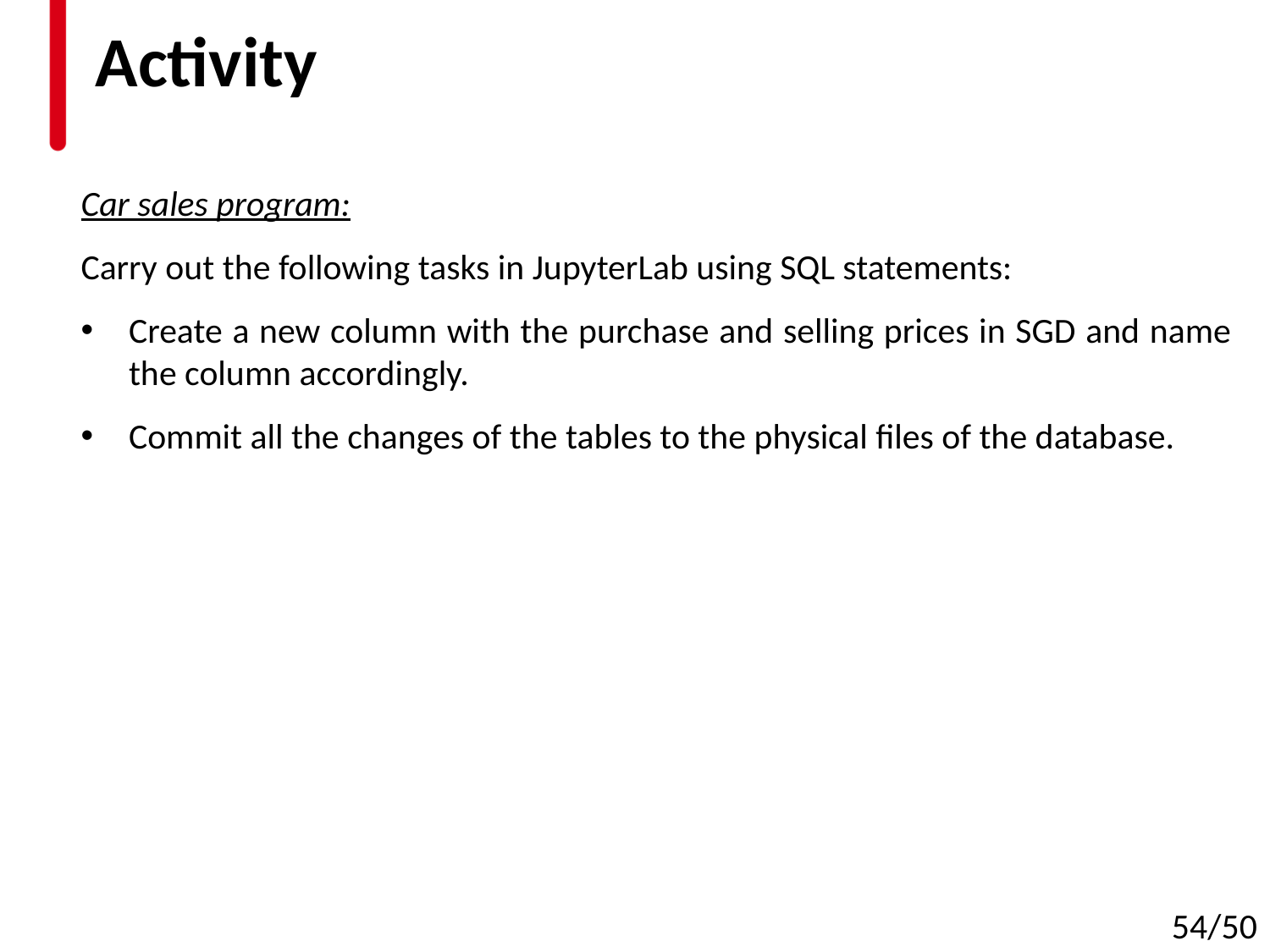

# Activity
Car sales program:
Carry out the following tasks in JupyterLab using SQL statements:
Create a new column with the purchase and selling prices in SGD and name the column accordingly.
Commit all the changes of the tables to the physical files of the database.